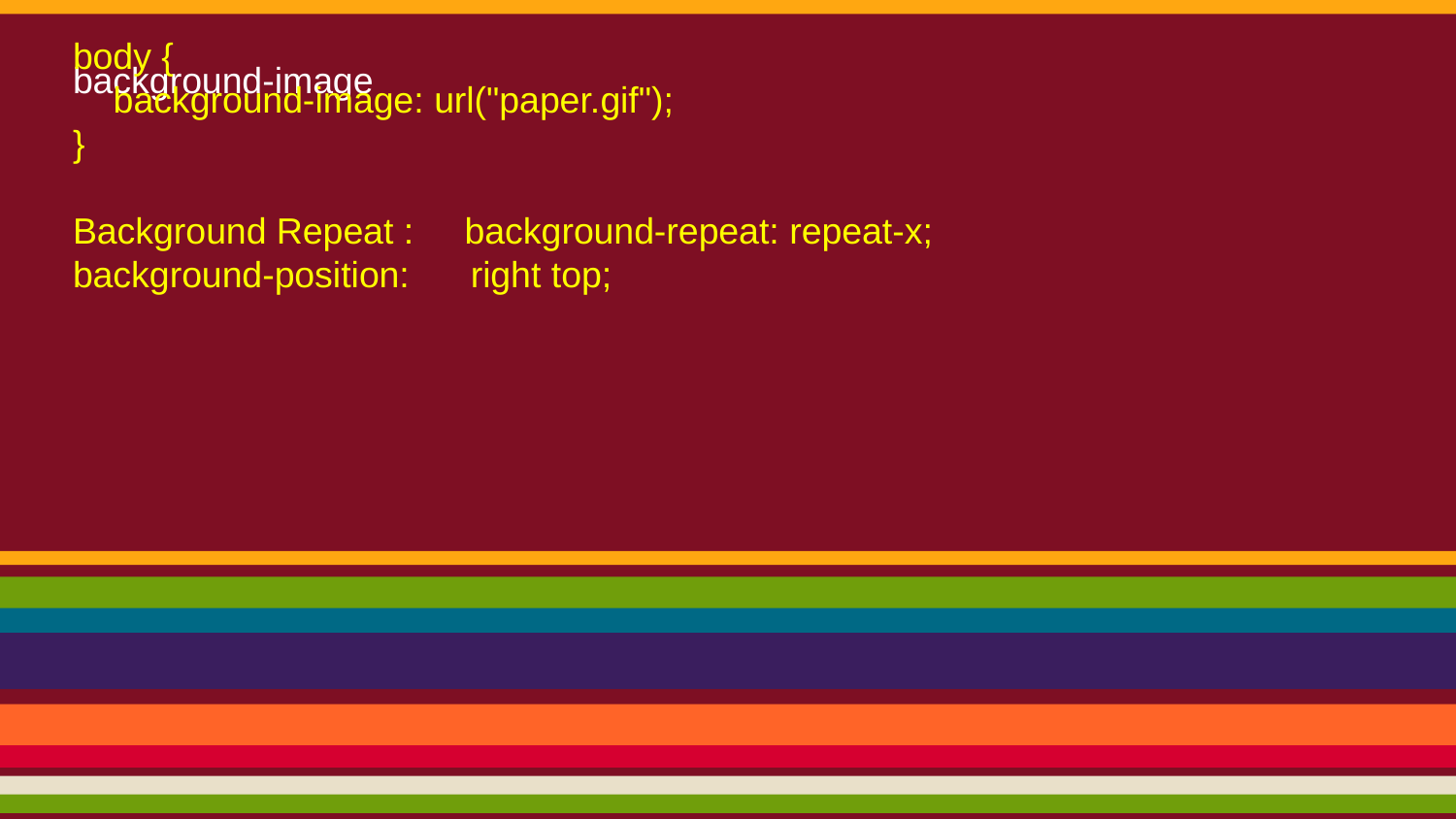

# background-image
body {
    background-image: url("paper.gif");
}

Background Repeat :     background-repeat: repeat-x;
background-position:      right top;